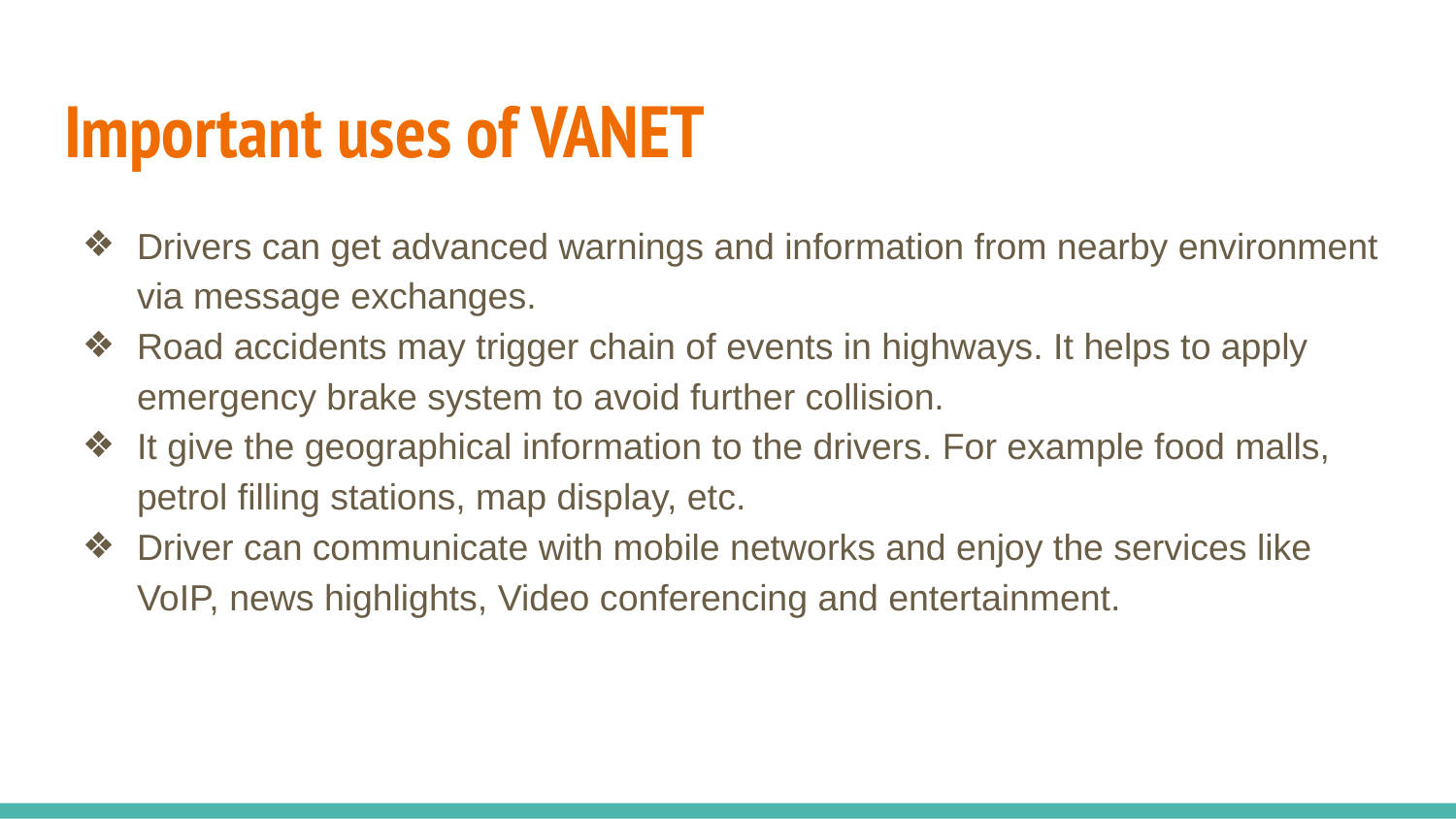

# Important uses of VANET
Drivers can get advanced warnings and information from nearby environment via message exchanges.
Road accidents may trigger chain of events in highways. It helps to apply emergency brake system to avoid further collision.
It give the geographical information to the drivers. For example food malls, petrol filling stations, map display, etc.
Driver can communicate with mobile networks and enjoy the services like VoIP, news highlights, Video conferencing and entertainment.